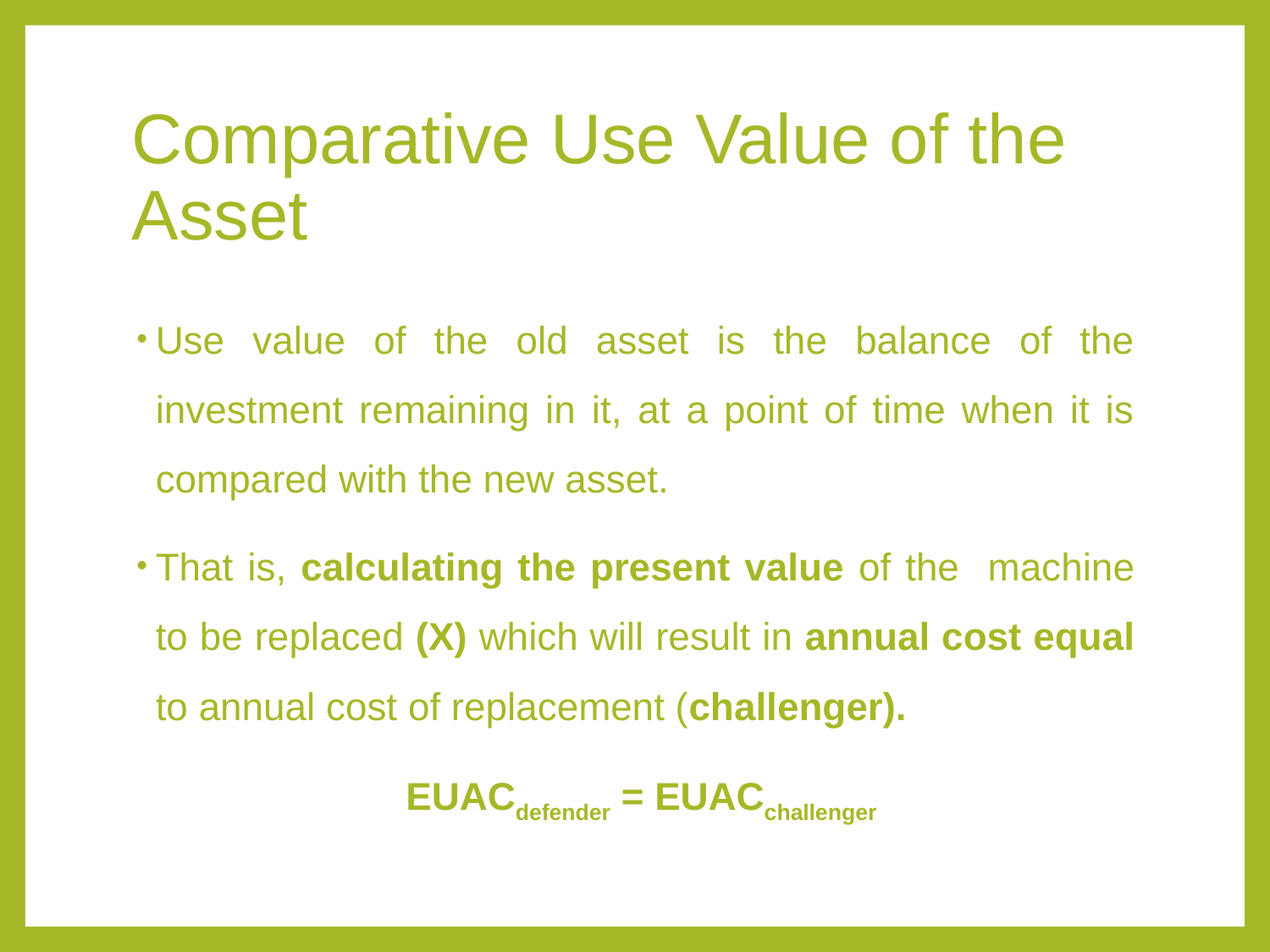

# Comparative Use Value of the Asset
Use value of the old asset is the balance of the investment remaining in it, at a point of time when it is compared with the new asset.
That is, calculating the present value of the  machine to be replaced (X) which will result in annual cost equal to annual cost of replacement (challenger).
EUACdefender = EUACchallenger